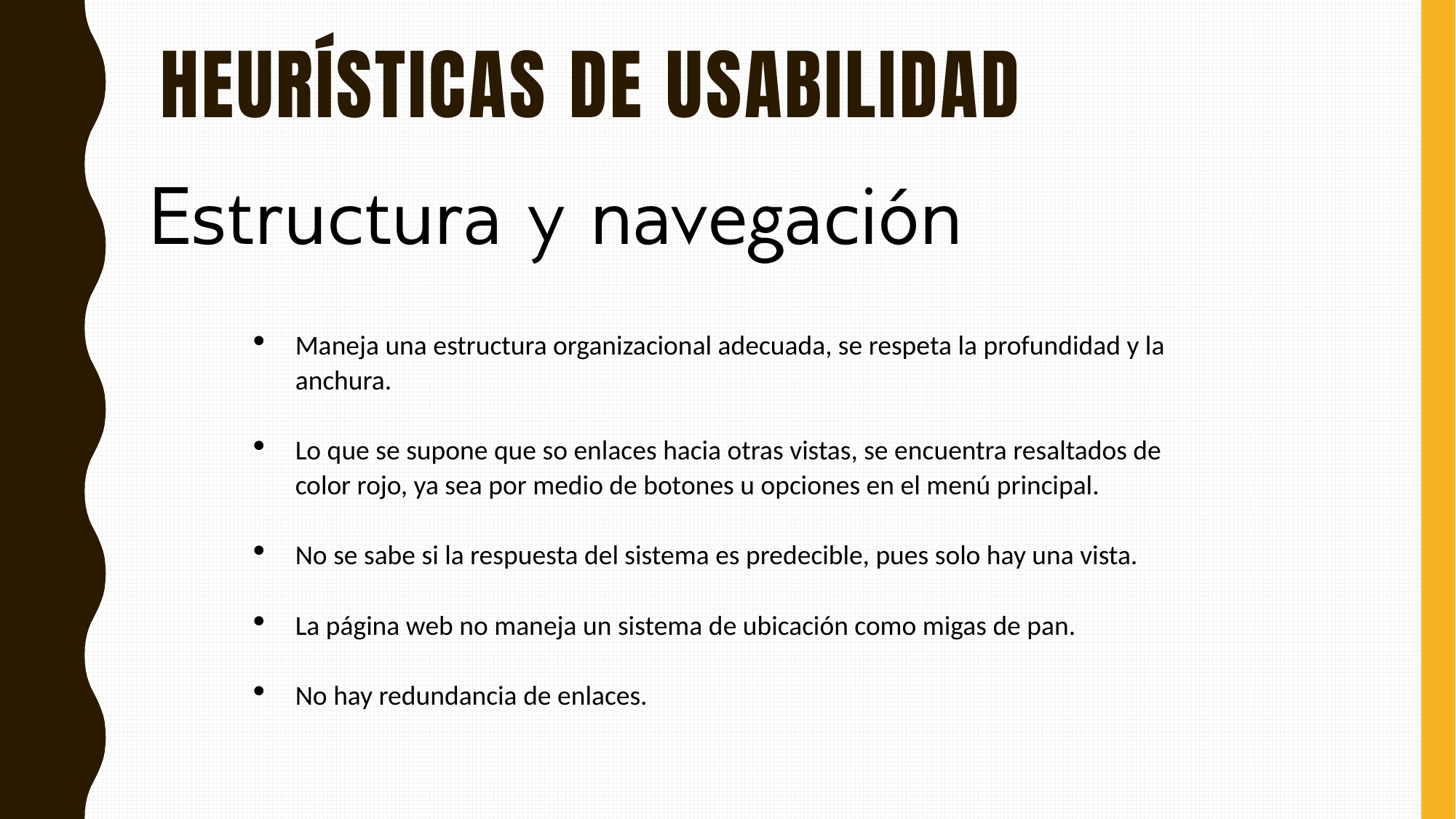

# Heurísticas de usabilidad
Estructura y navegación
Maneja una estructura organizacional adecuada, se respeta la profundidad y la anchura.

Lo que se supone que so enlaces hacia otras vistas, se encuentra resaltados de color rojo, ya sea por medio de botones u opciones en el menú principal.

No se sabe si la respuesta del sistema es predecible, pues solo hay una vista.

La página web no maneja un sistema de ubicación como migas de pan.

No hay redundancia de enlaces.